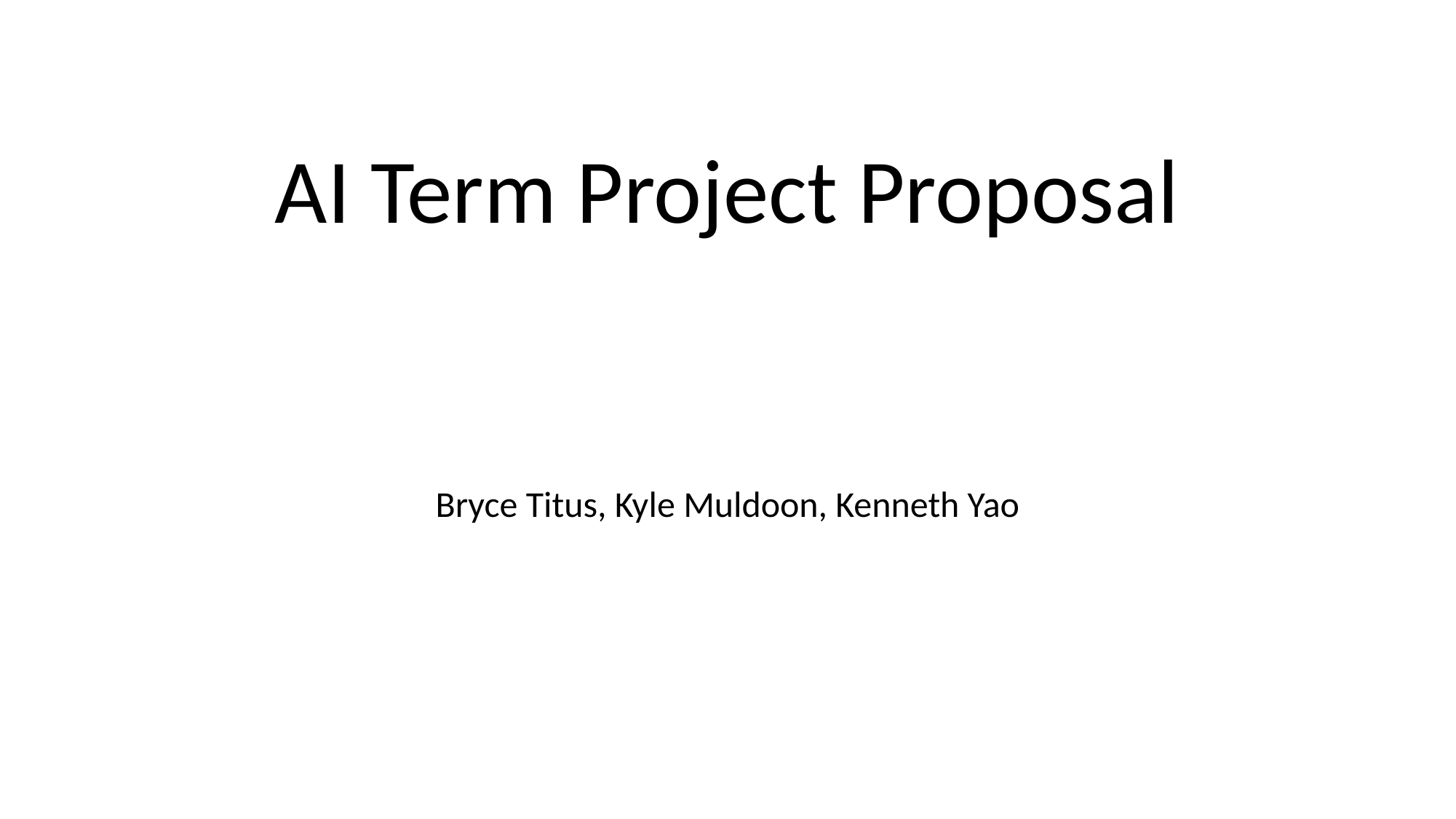

# AI Term Project Proposal
Bryce Titus, Kyle Muldoon, Kenneth Yao